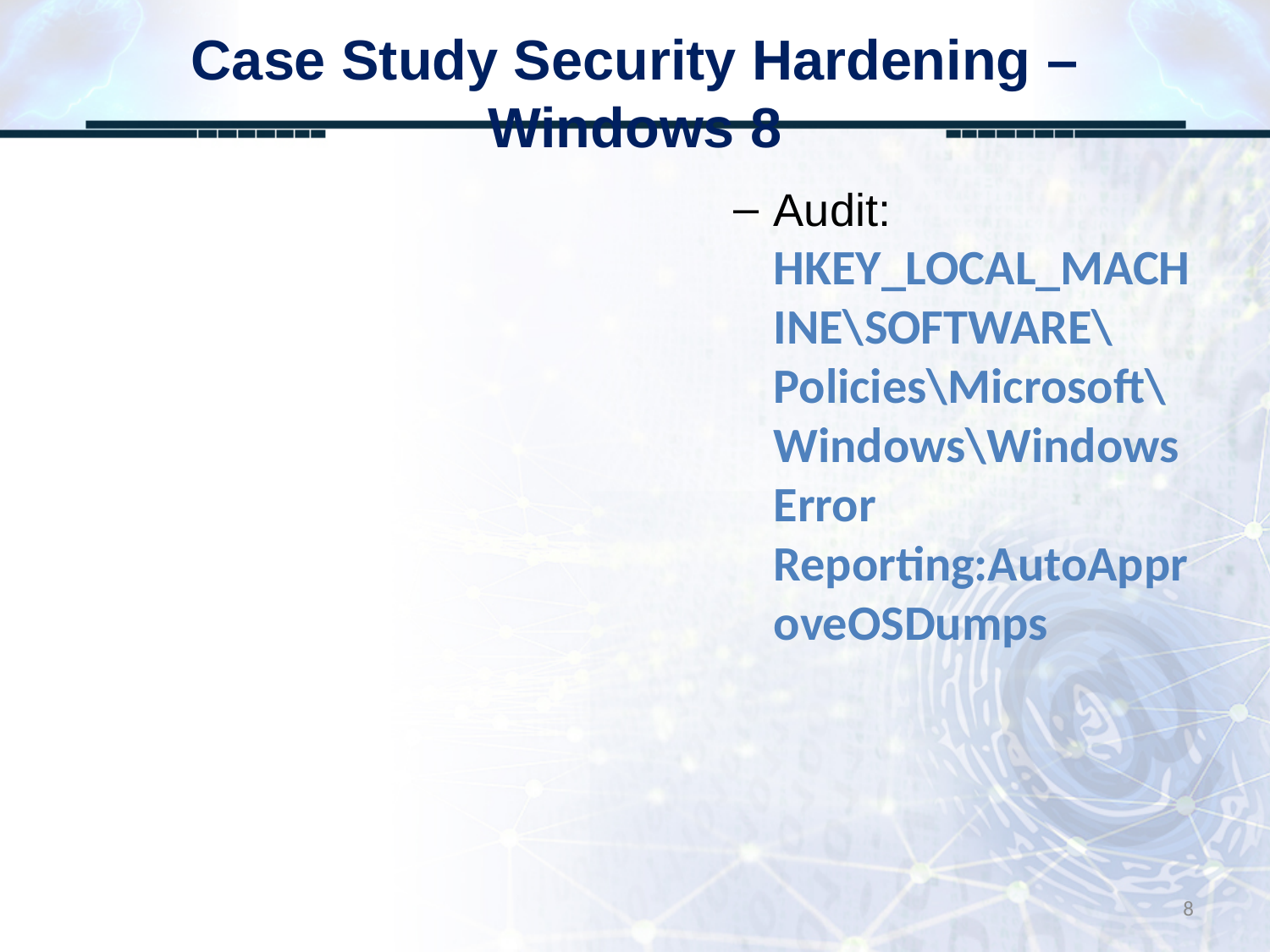

# Case Study Security Hardening – Windows 8
Audit: HKEY_LOCAL_MACHINE\SOFTWARE\Policies\Microsoft\Windows\Windows Error Reporting:AutoApproveOSDumps
8